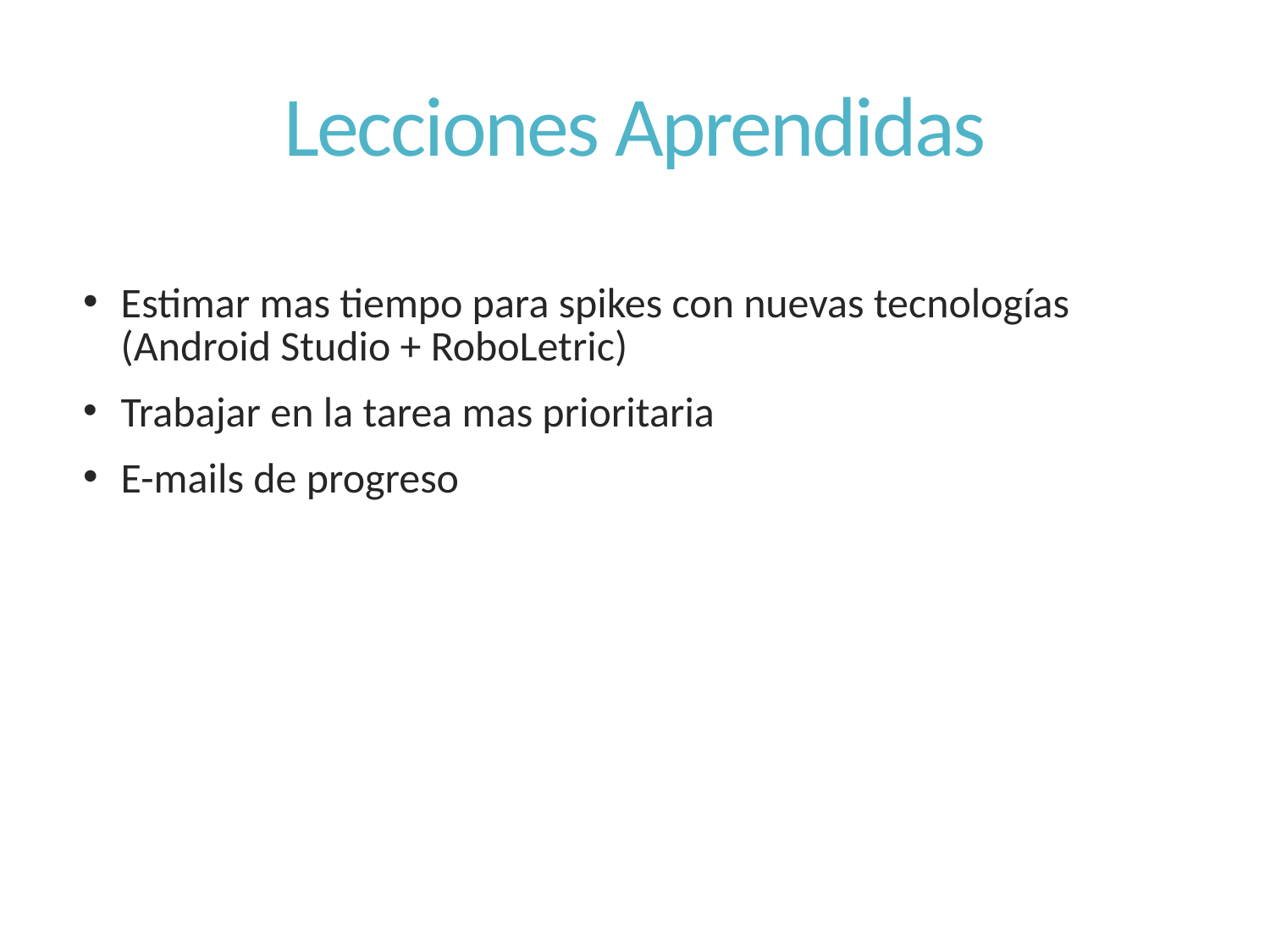

# Lecciones Aprendidas
Estimar mas tiempo para spikes con nuevas tecnologías (Android Studio + RoboLetric)
Trabajar en la tarea mas prioritaria
E-mails de progreso